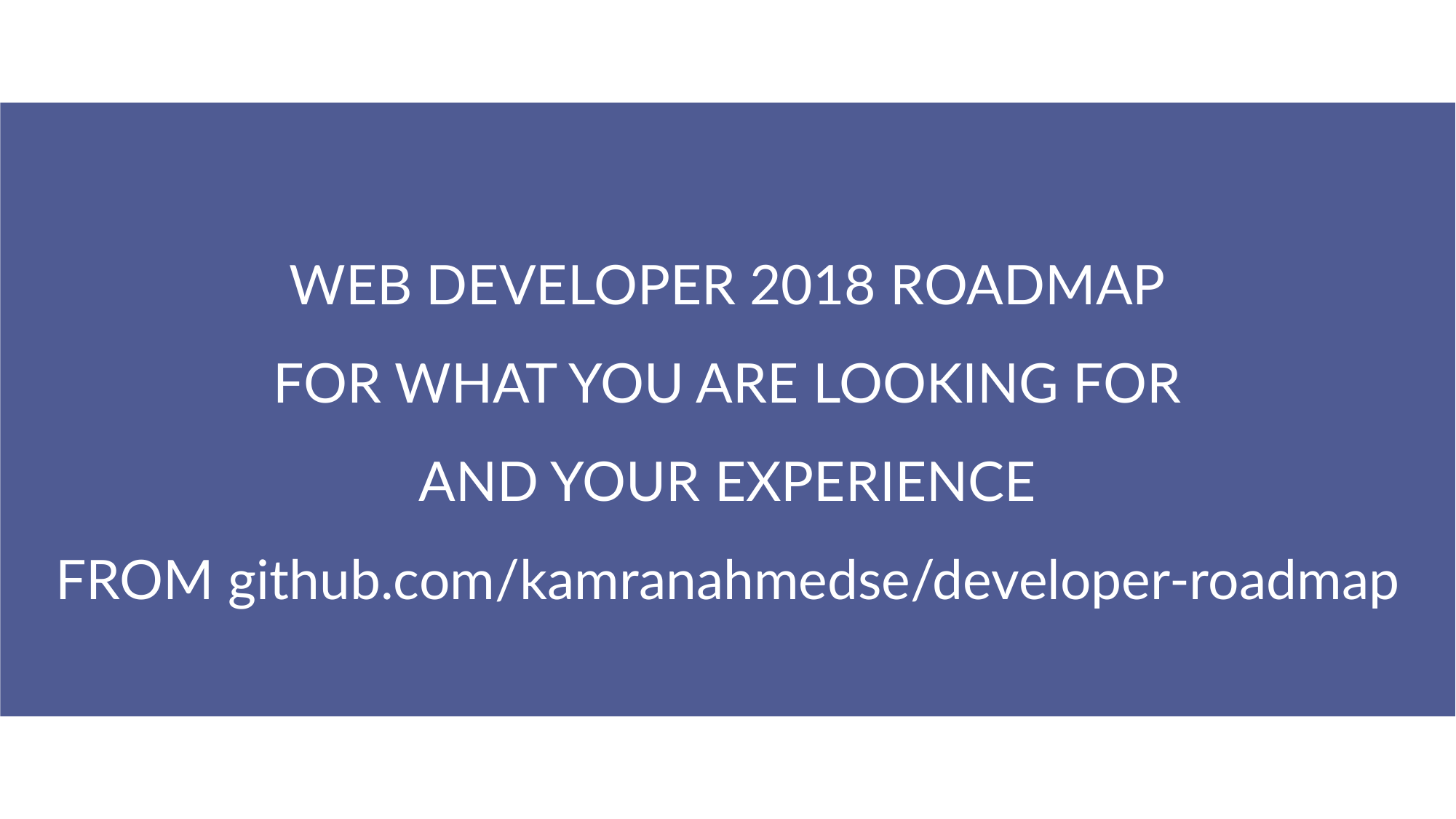

WEB DEVELOPER 2018 ROADMAP
FOR WHAT YOU ARE LOOKING FOR
AND YOUR EXPERIENCE
FROM github.com/kamranahmedse/developer-roadmap